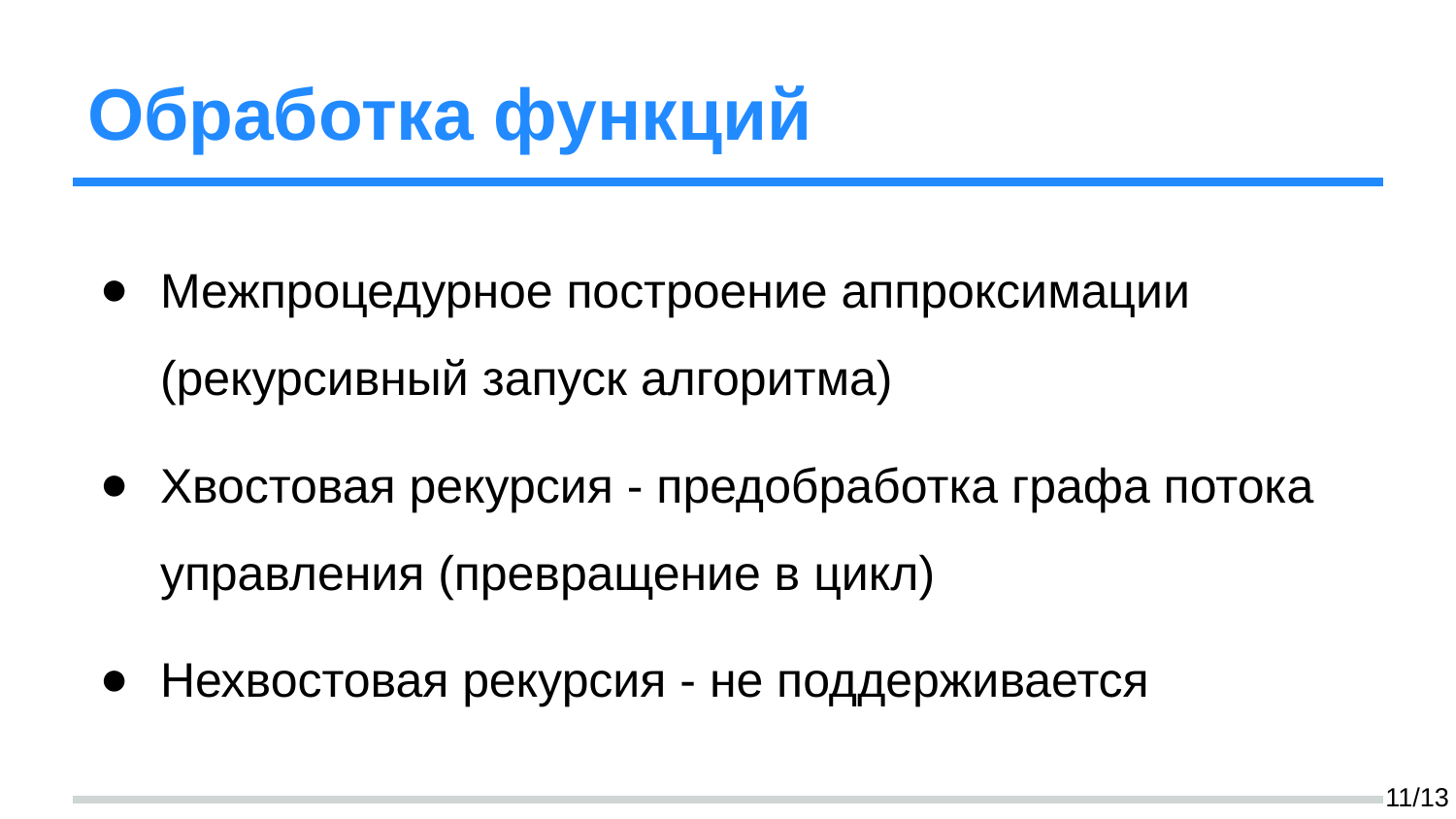

# Обработка функций
Межпроцедурное построение аппроксимации (рекурсивный запуск алгоритма)
Хвостовая рекурсия - предобработка графа потока управления (превращение в цикл)
Нехвостовая рекурсия - не поддерживается
11/13